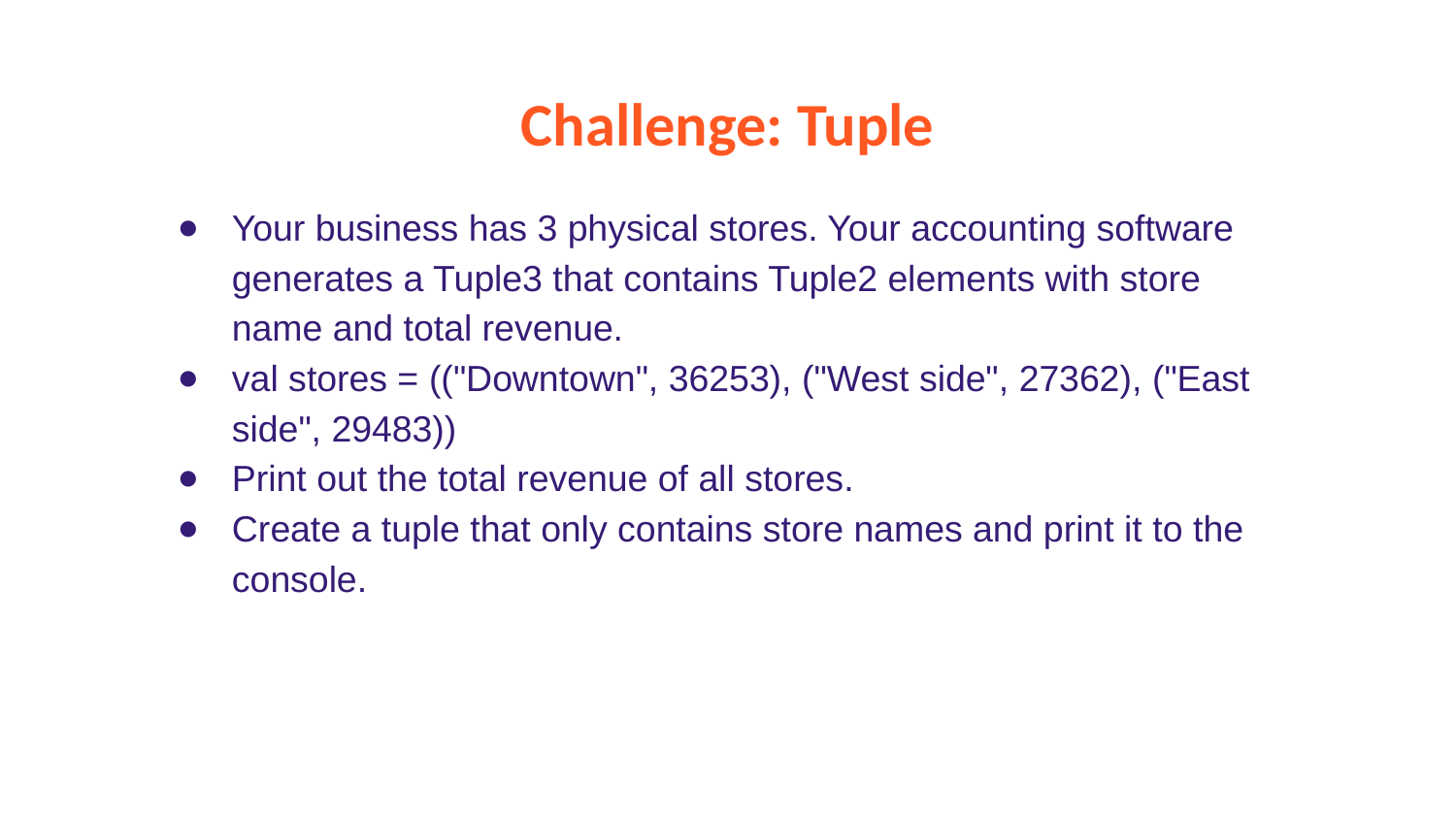

# Challenge: Tuple
Your business has 3 physical stores. Your accounting software generates a Tuple3 that contains Tuple2 elements with store name and total revenue.
val stores = (("Downtown", 36253), ("West side", 27362), ("East side", 29483))
Print out the total revenue of all stores.
Create a tuple that only contains store names and print it to the console.